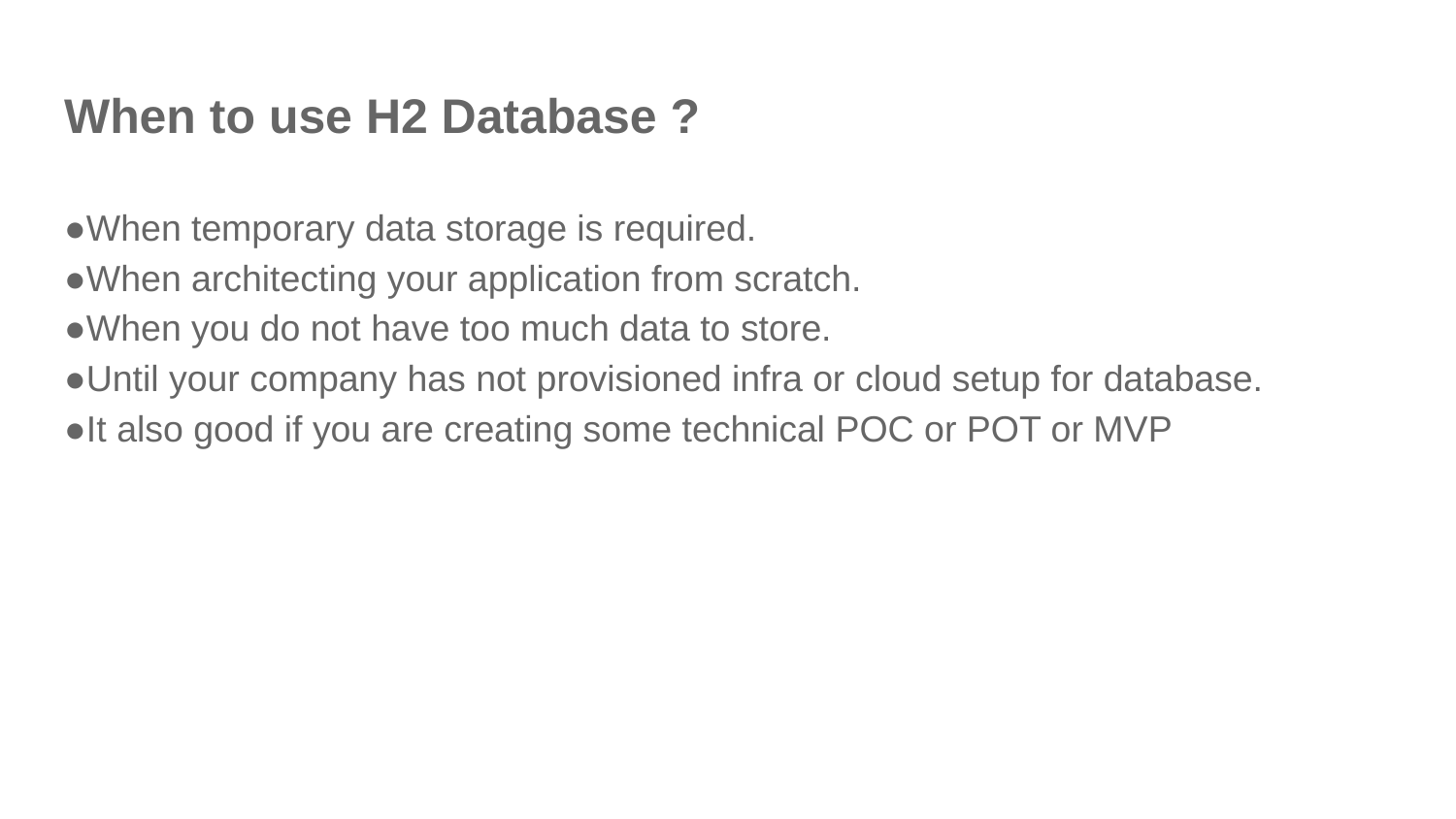

# When to use H2 Database ?
●When temporary data storage is required.
●When architecting your application from scratch.
●When you do not have too much data to store.
●Until your company has not provisioned infra or cloud setup for database.
●It also good if you are creating some technical POC or POT or MVP